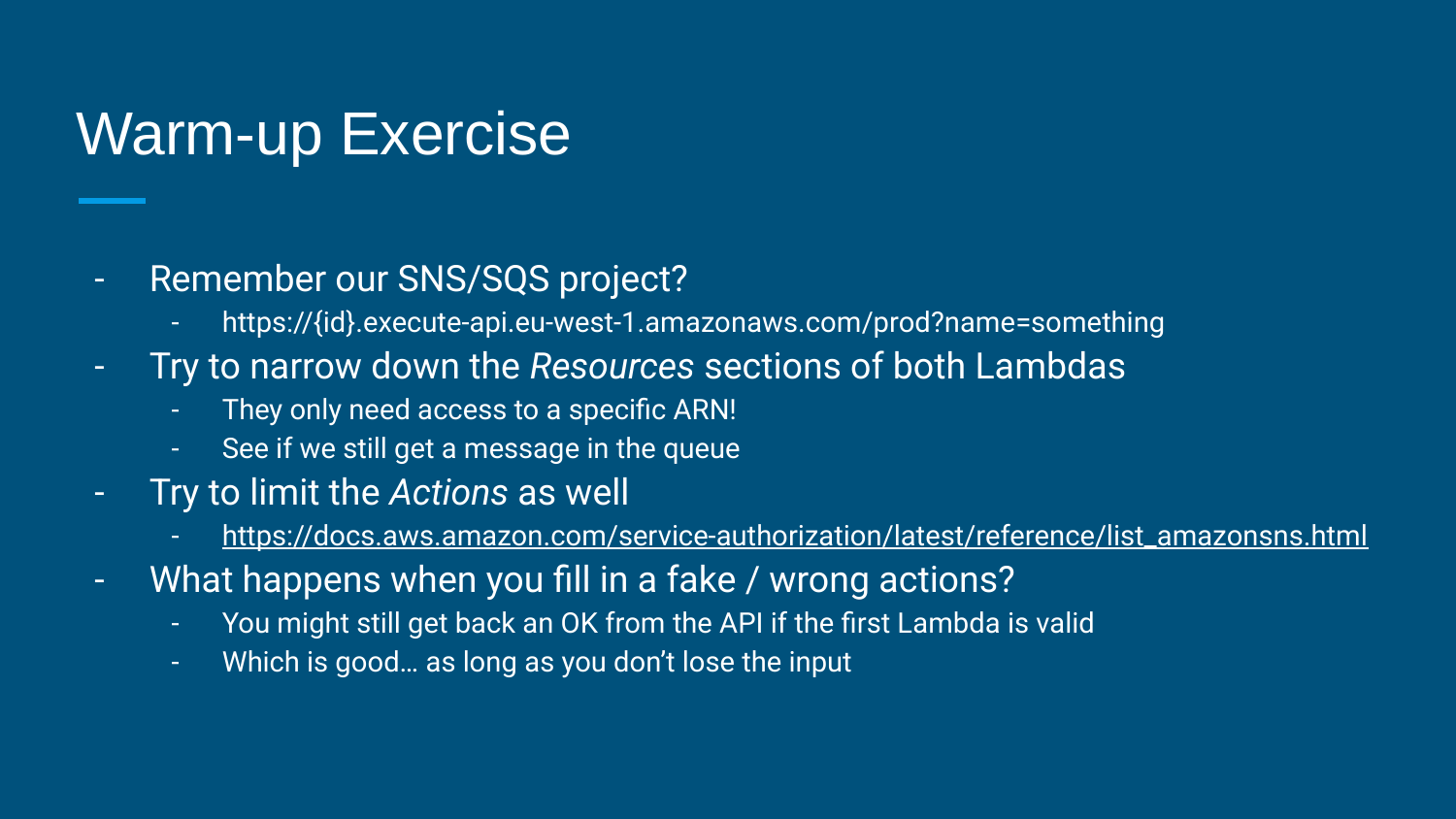

# Warm-up Exercise
Remember our SNS/SQS project?
https://{id}.execute-api.eu-west-1.amazonaws.com/prod?name=something
Try to narrow down the Resources sections of both Lambdas
They only need access to a specific ARN!
See if we still get a message in the queue
Try to limit the Actions as well
https://docs.aws.amazon.com/service-authorization/latest/reference/list_amazonsns.html
What happens when you fill in a fake / wrong actions?
You might still get back an OK from the API if the first Lambda is valid
Which is good… as long as you don’t lose the input